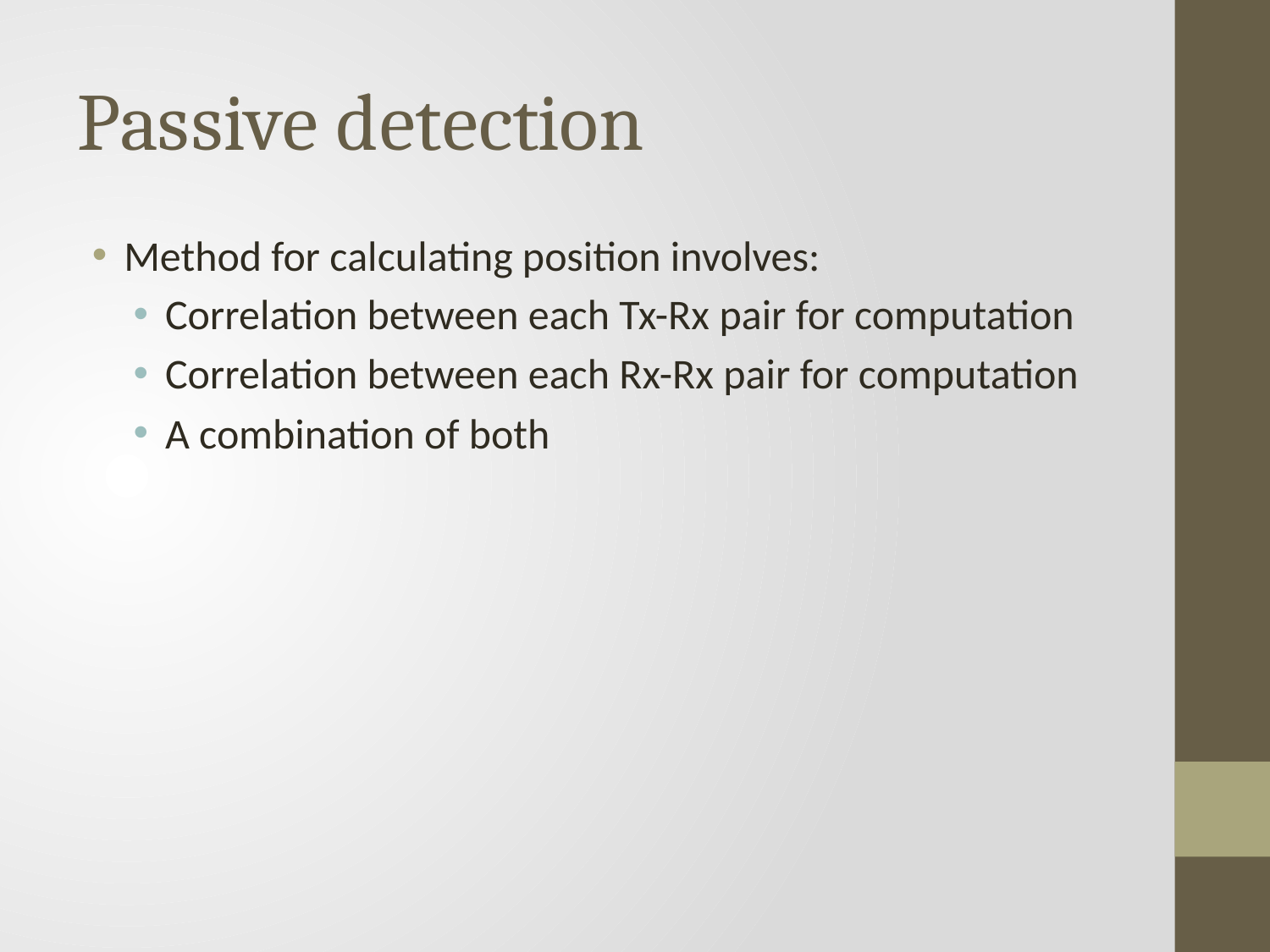

# Passive detection
Method for calculating position involves:
Correlation between each Tx-Rx pair for computation
Correlation between each Rx-Rx pair for computation
A combination of both